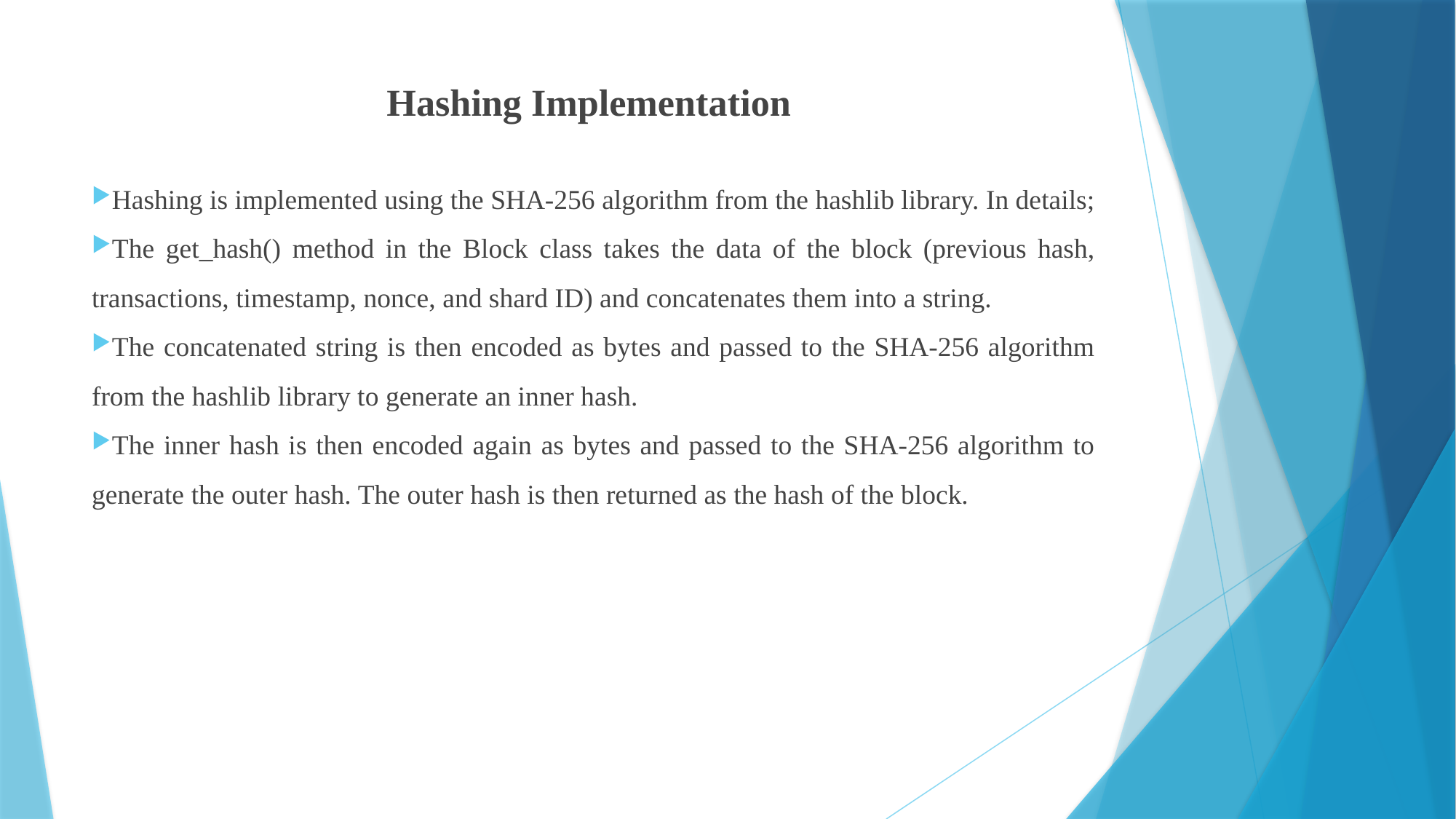

# Hashing Implementation
Hashing is implemented using the SHA-256 algorithm from the hashlib library. In details;
The get_hash() method in the Block class takes the data of the block (previous hash, transactions, timestamp, nonce, and shard ID) and concatenates them into a string.
The concatenated string is then encoded as bytes and passed to the SHA-256 algorithm from the hashlib library to generate an inner hash.
The inner hash is then encoded again as bytes and passed to the SHA-256 algorithm to generate the outer hash. The outer hash is then returned as the hash of the block.